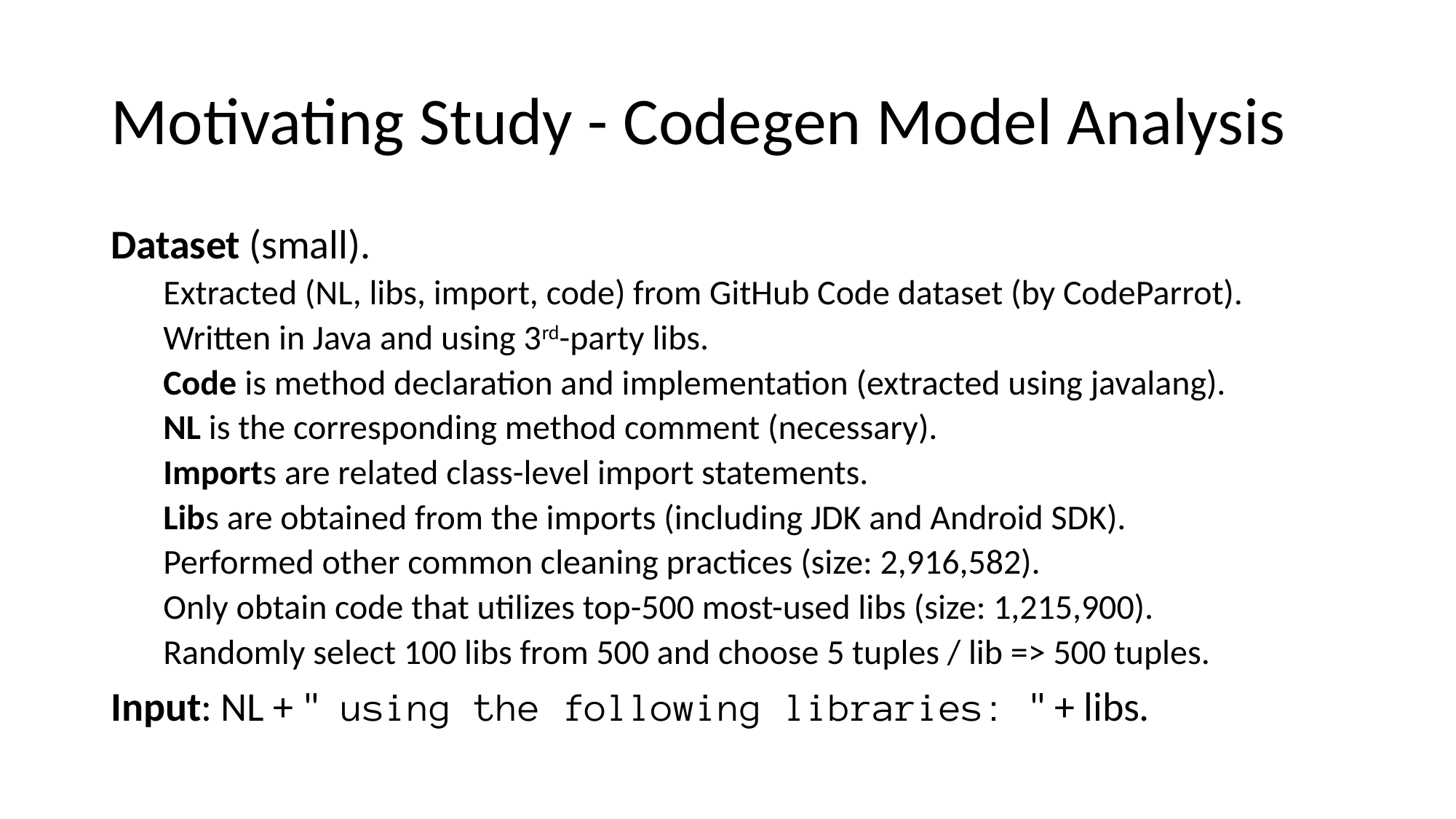

# Motivating Study - Codegen Model Analysis
Dataset (small).
Extracted (NL, libs, import, code) from GitHub Code dataset (by CodeParrot).
Written in Java and using 3rd-party libs.
Code is method declaration and implementation (extracted using javalang).
NL is the corresponding method comment (necessary).
Imports are related class-level import statements.
Libs are obtained from the imports (including JDK and Android SDK).
Performed other common cleaning practices (size: 2,916,582).
Only obtain code that utilizes top-500 most-used libs (size: 1,215,900).
Randomly select 100 libs from 500 and choose 5 tuples / lib => 500 tuples.
Input: NL + " using the following libraries: " + libs.